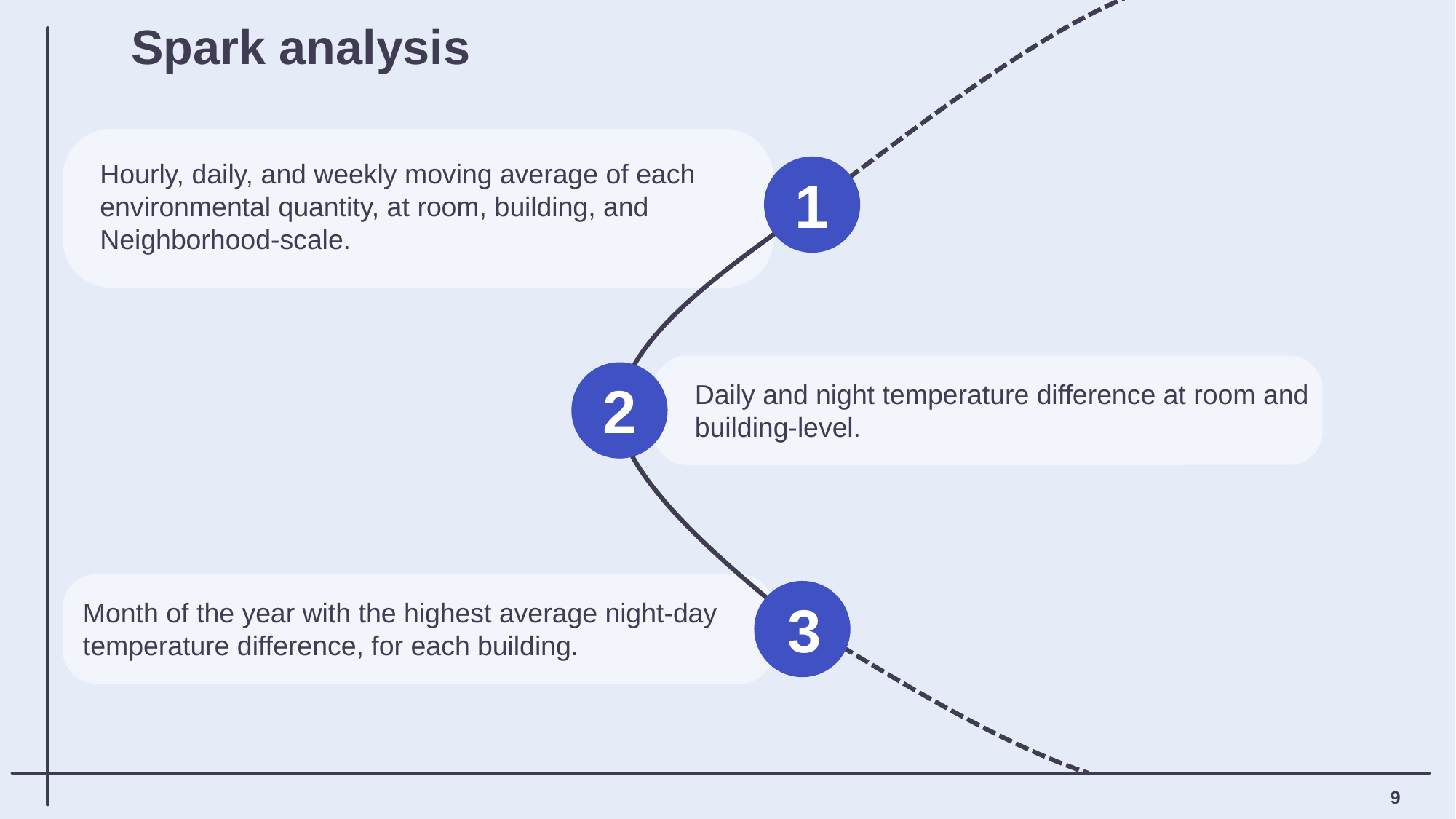

# Spark analysis

Hourly, daily, and weekly moving average of each environmental quantity, at room, building, and
Neighborhood-scale.

1

2
Daily and night temperature difference at room and building-level.

3
Month of the year with the highest average night-day temperature difference, for each building.

9